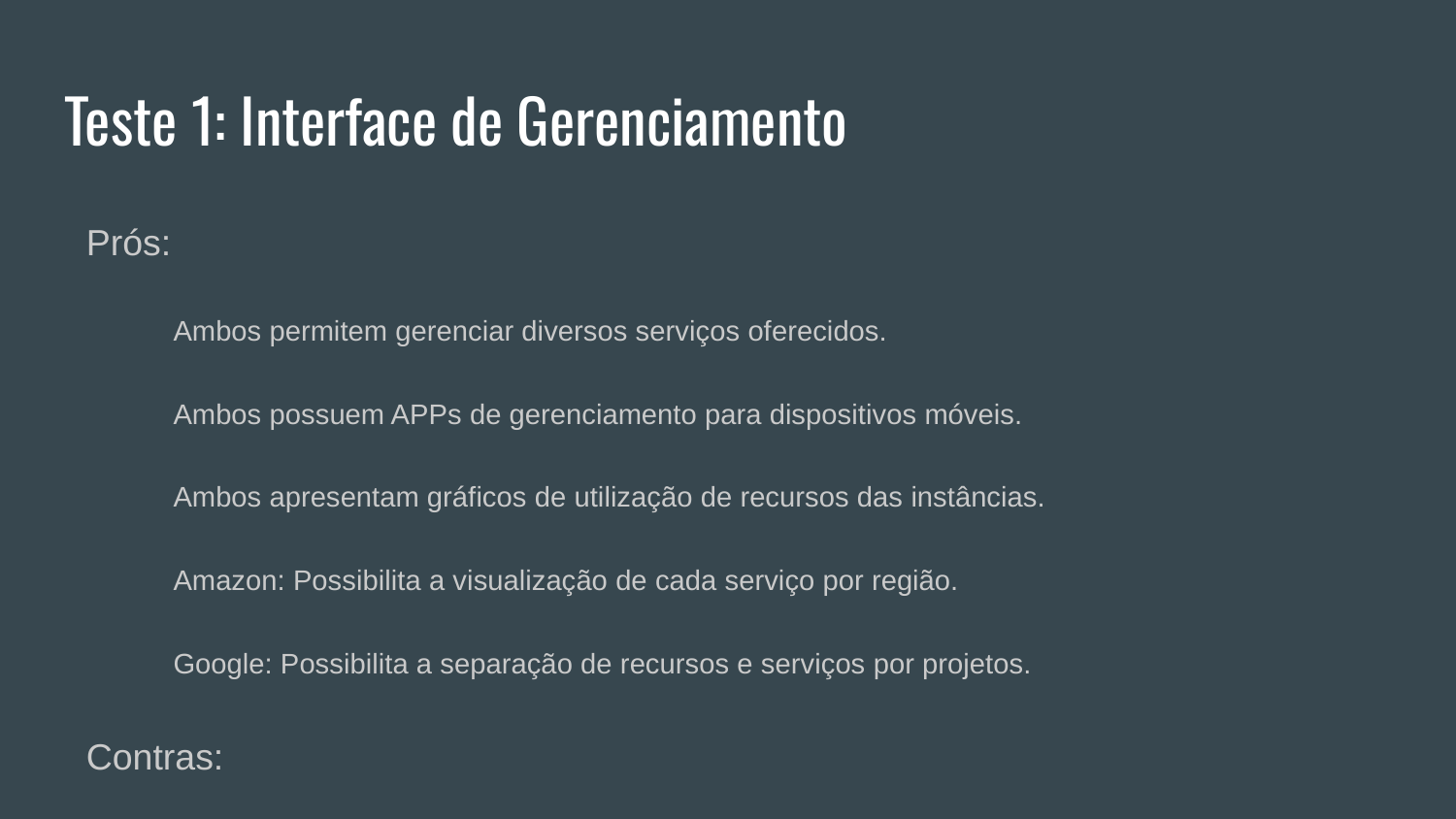

# Teste 1: Interface de Gerenciamento
Prós:
Ambos permitem gerenciar diversos serviços oferecidos.
Ambos possuem APPs de gerenciamento para dispositivos móveis.
Ambos apresentam gráficos de utilização de recursos das instâncias.
Amazon: Possibilita a visualização de cada serviço por região.
Google: Possibilita a separação de recursos e serviços por projetos.
Contras:
Amazon: Não mostra o tempo restante do período gratuito.